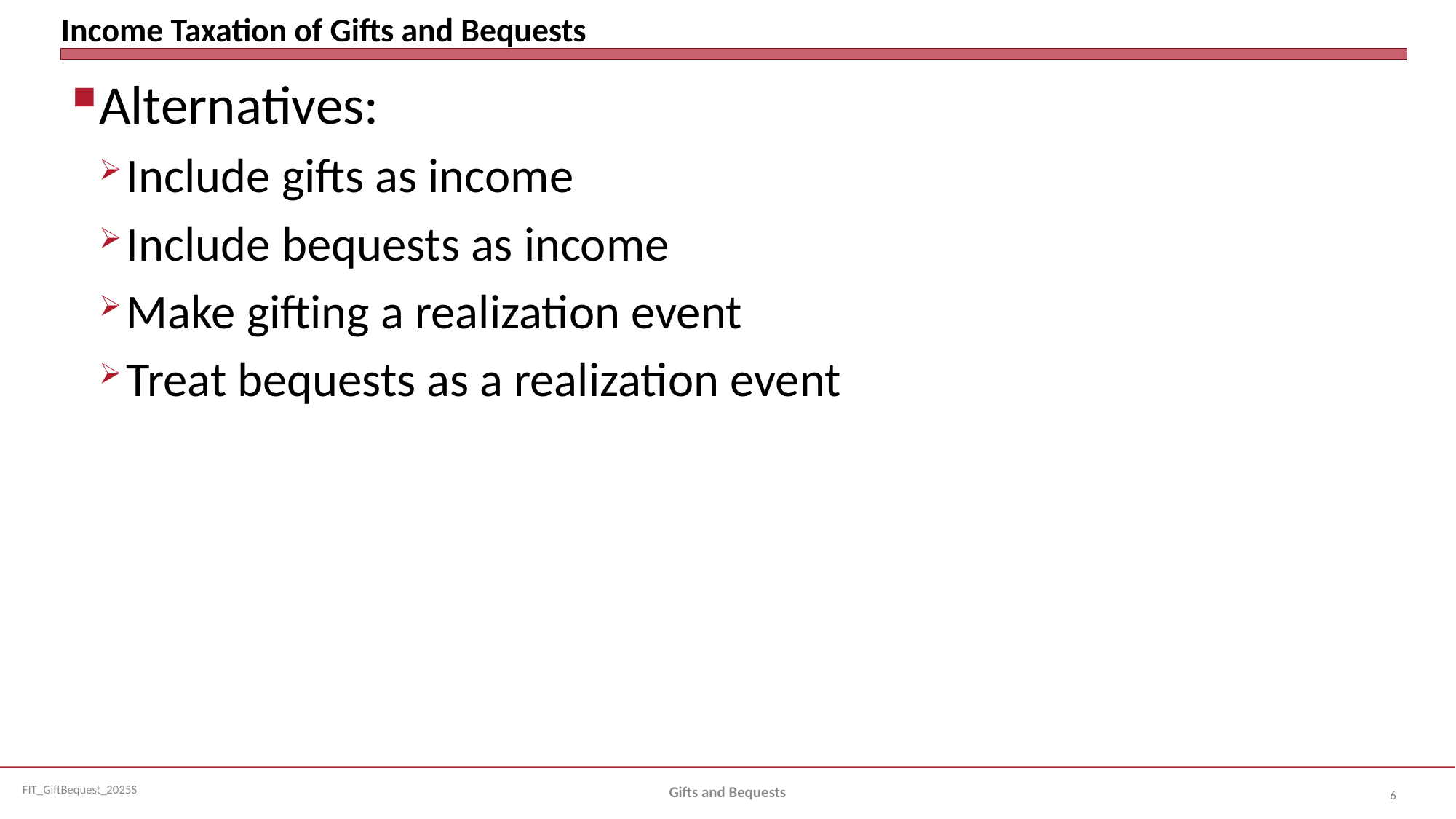

# Income Taxation of Gifts and Bequests
Alternatives:
Include gifts as income
Include bequests as income
Make gifting a realization event
Treat bequests as a realization event
Gifts and Bequests
6